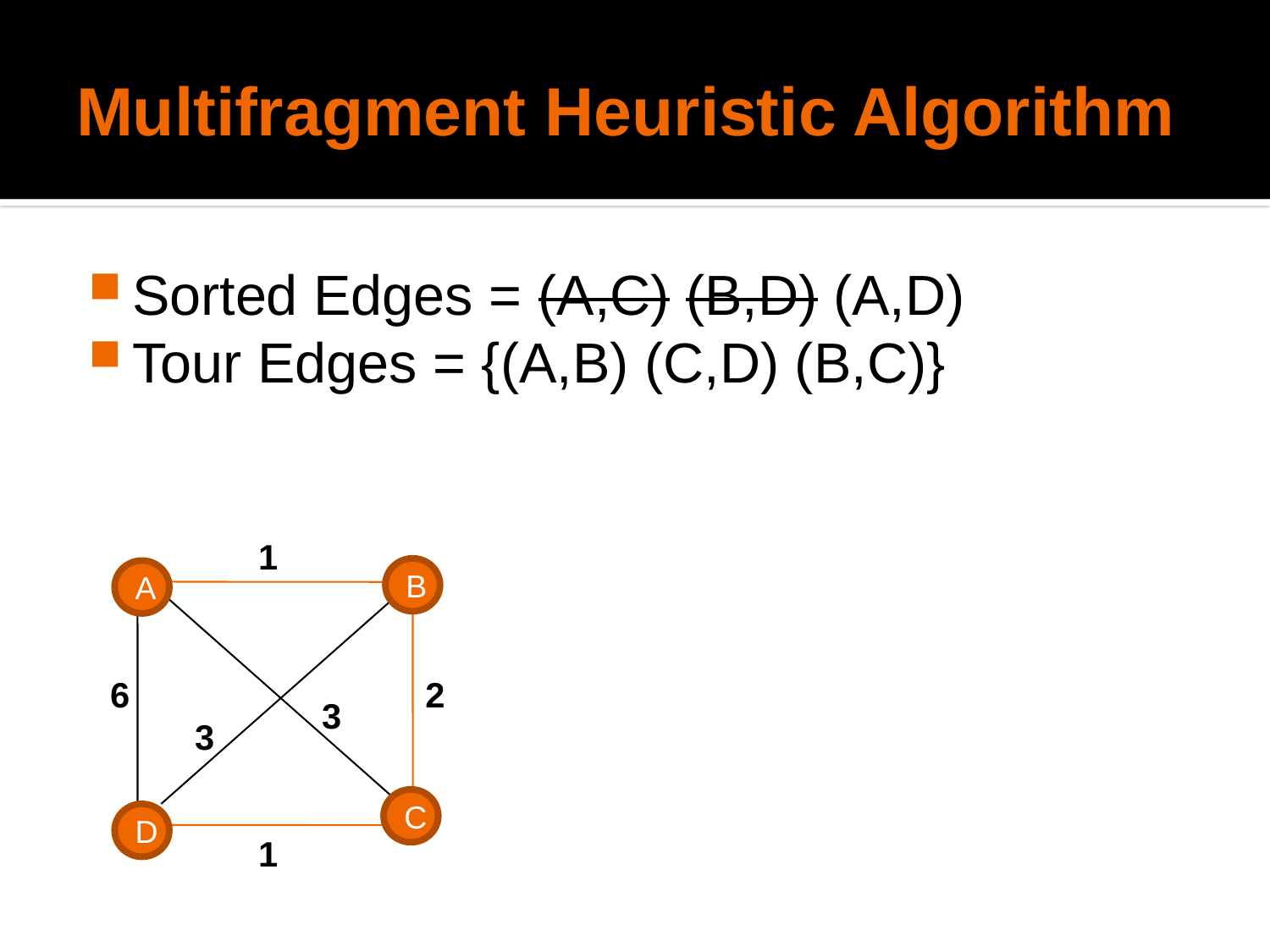

# Multifragment Heuristic Algorithm
Sorted Edges = (A,C) (B,D) (A,D)
Tour Edges = {(A,B) (C,D) (B,C)}
1
B
A

6
2
3
3
C
D

1